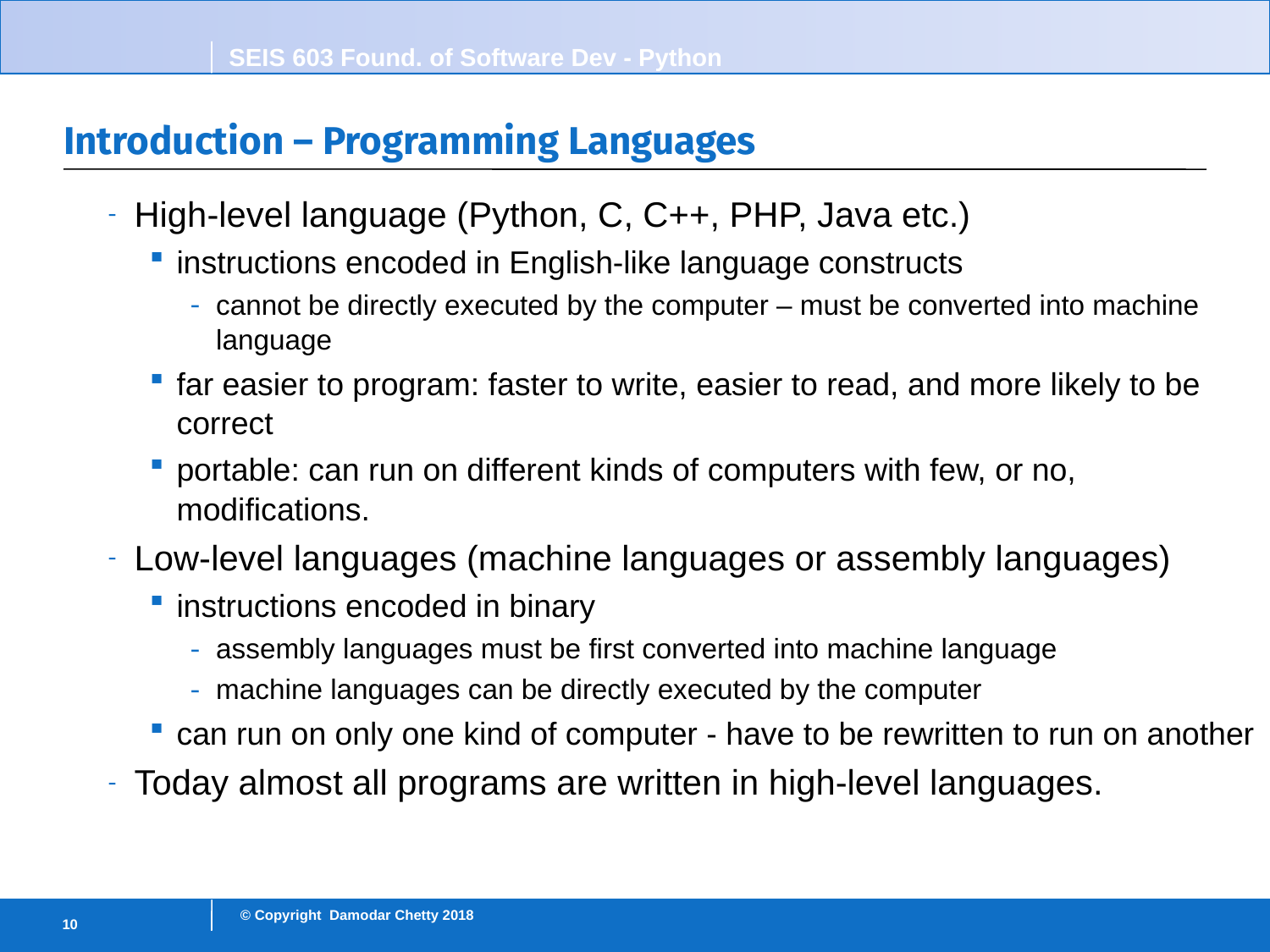

# Introduction – Programming Languages
High-level language (Python, C, C++, PHP, Java etc.)
instructions encoded in English-like language constructs
cannot be directly executed by the computer – must be converted into machine language
far easier to program: faster to write, easier to read, and more likely to be correct
portable: can run on different kinds of computers with few, or no, modifications.
Low-level languages (machine languages or assembly languages)
instructions encoded in binary
assembly languages must be first converted into machine language
machine languages can be directly executed by the computer
can run on only one kind of computer - have to be rewritten to run on another
Today almost all programs are written in high-level languages.
10